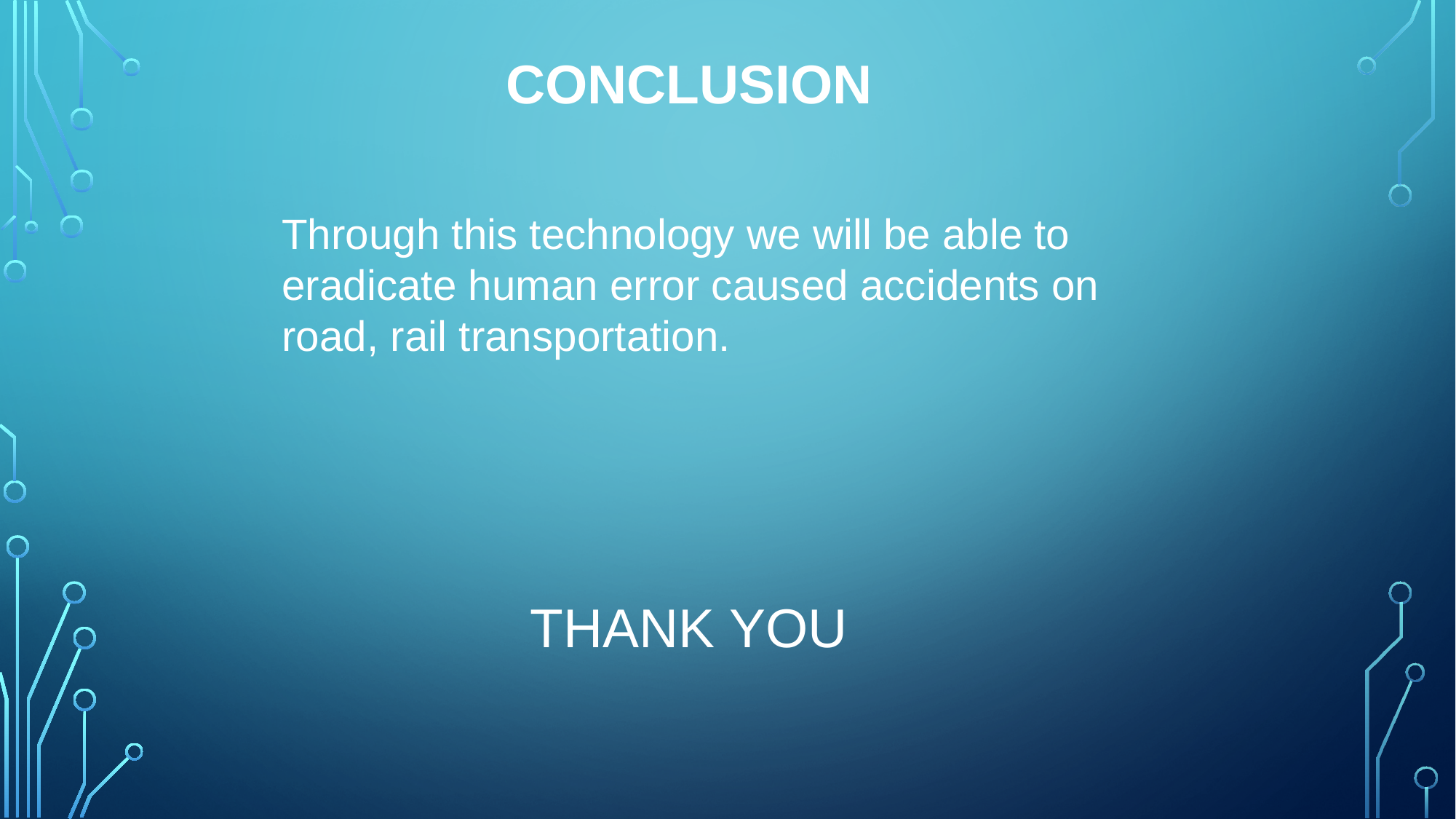

CONCLUSION
Through this technology we will be able to eradicate human error caused accidents on road, rail transportation.
THANK YOU